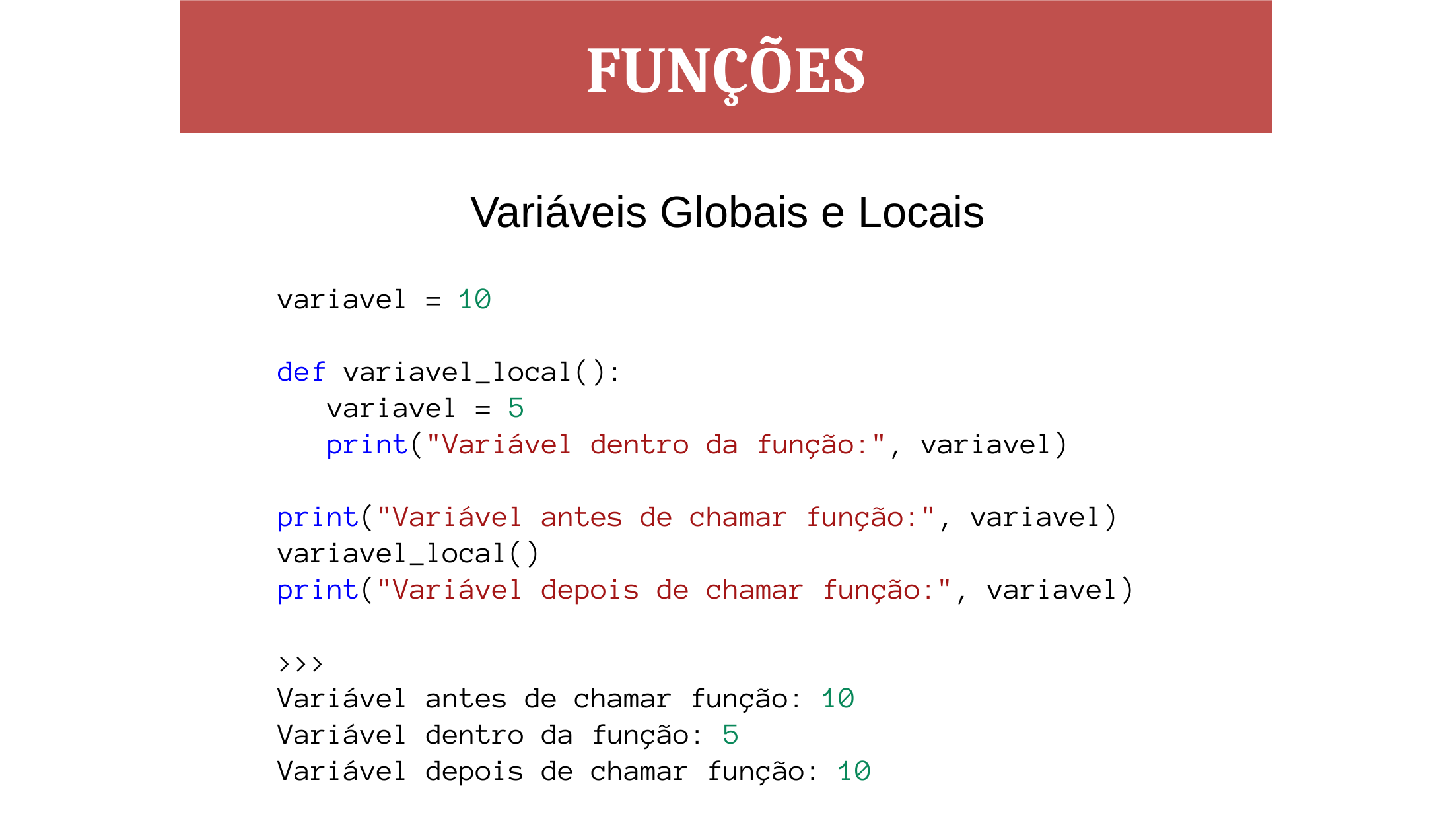

FUNÇÕES

Variáveis Globais e Locais
variavel = 10
def variavel_local():
variavel = 5
print("Variável dentro da função:", variavel)
print("Variável antes de chamar função:", variavel)
variavel_local()
print("Variável depois de chamar função:", variavel)
>>>
Variável antes de chamar função: 10
Variável dentro da função: 5
Variável depois de chamar função: 10